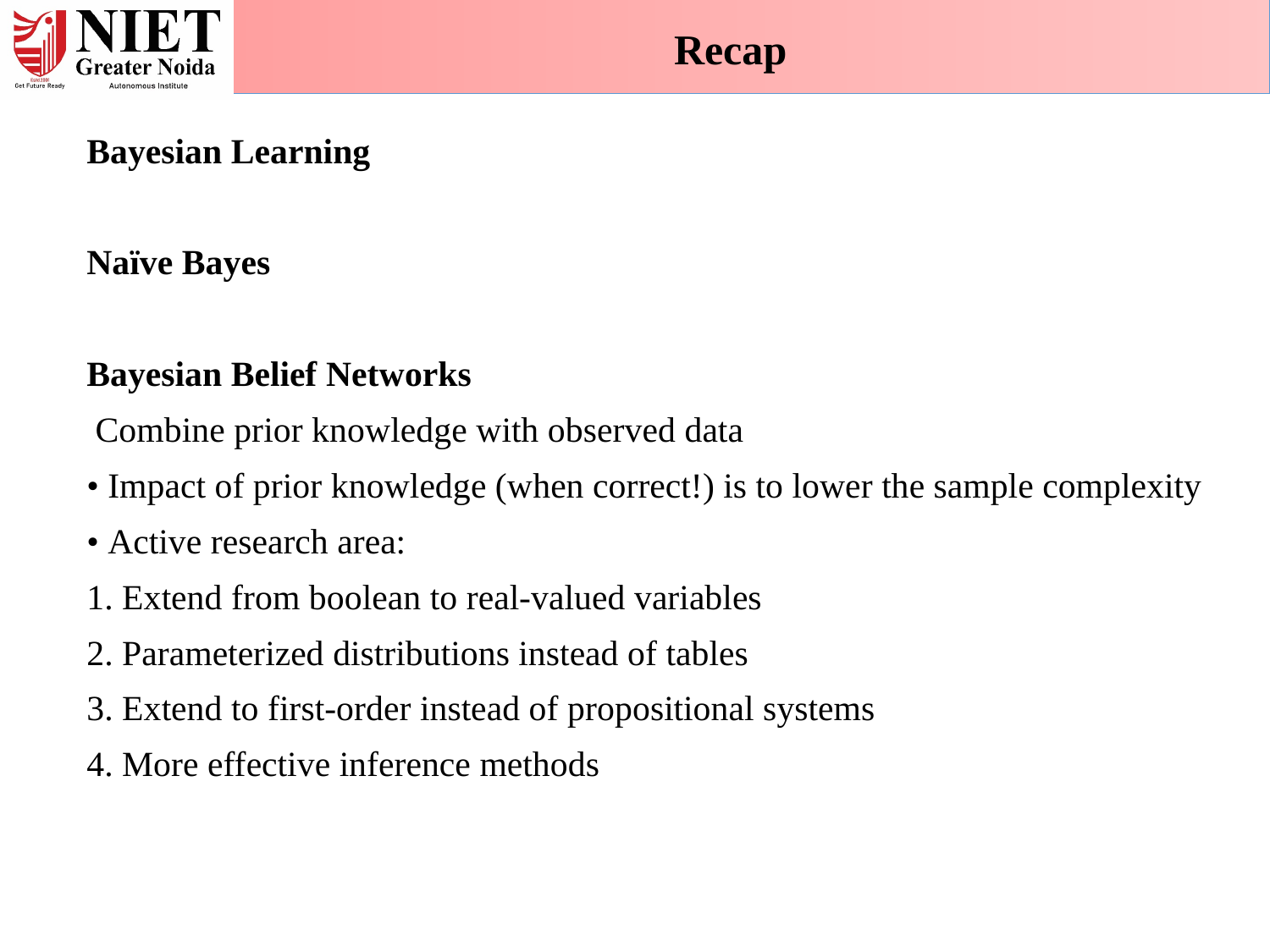

Recap
Bayesian Learning

Naïve Bayes

Bayesian Belief Networks
 Combine prior knowledge with observed data
• Impact of prior knowledge (when correct!) is to lower the sample complexity
• Active research area:
1. Extend from boolean to real-valued variables
2. Parameterized distributions instead of tables
3. Extend to first-order instead of propositional systems
4. More effective inference methods